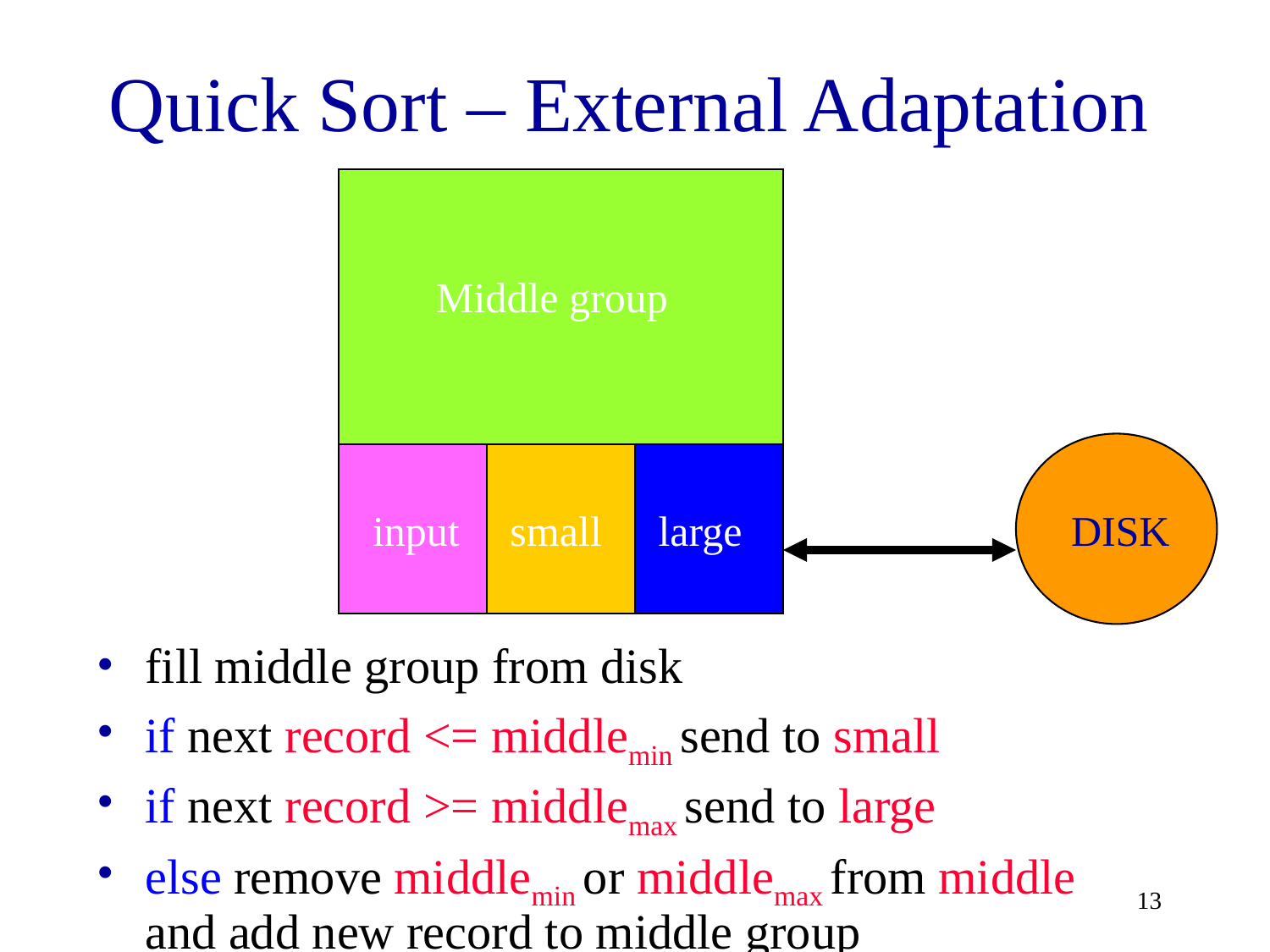

# Quick Sort – External Adaptation

Middle group

DISK

input

small

large
fill middle group from disk
if next record <= middlemin send to small
if next record >= middlemax send to large
else remove middlemin or middlemax from middle and add new record to middle group
13